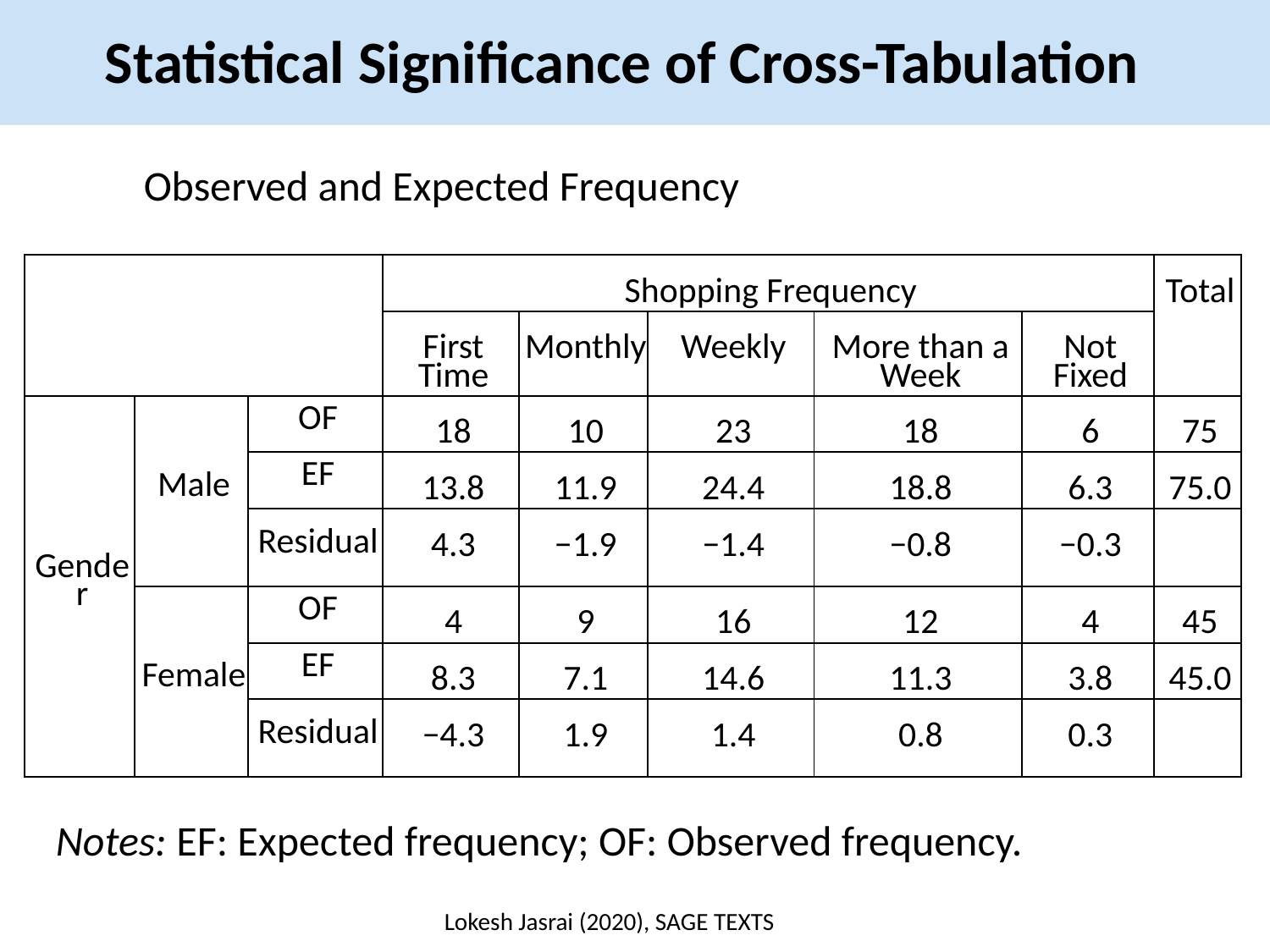

Statistical Significance of Cross-Tabulation
Observed and Expected Frequency
|  |  |  | Shopping Frequency |  |  |  |  | Total |
| --- | --- | --- | --- | --- | --- | --- | --- | --- |
|  |  |  | First Time | Monthly | Weekly | More than a Week | Not Fixed |  |
| Gender | Male | OF | 18 | 10 | 23 | 18 | 6 | 75 |
|  |  | EF | 13.8 | 11.9 | 24.4 | 18.8 | 6.3 | 75.0 |
|  |  | Residual | 4.3 | −1.9 | −1.4 | −0.8 | −0.3 |  |
|  | Female | OF | 4 | 9 | 16 | 12 | 4 | 45 |
|  |  | EF | 8.3 | 7.1 | 14.6 | 11.3 | 3.8 | 45.0 |
|  |  | Residual | −4.3 | 1.9 | 1.4 | 0.8 | 0.3 |  |
Notes: EF: Expected frequency; OF: Observed frequency.
Lokesh Jasrai (2020), SAGE TEXTS